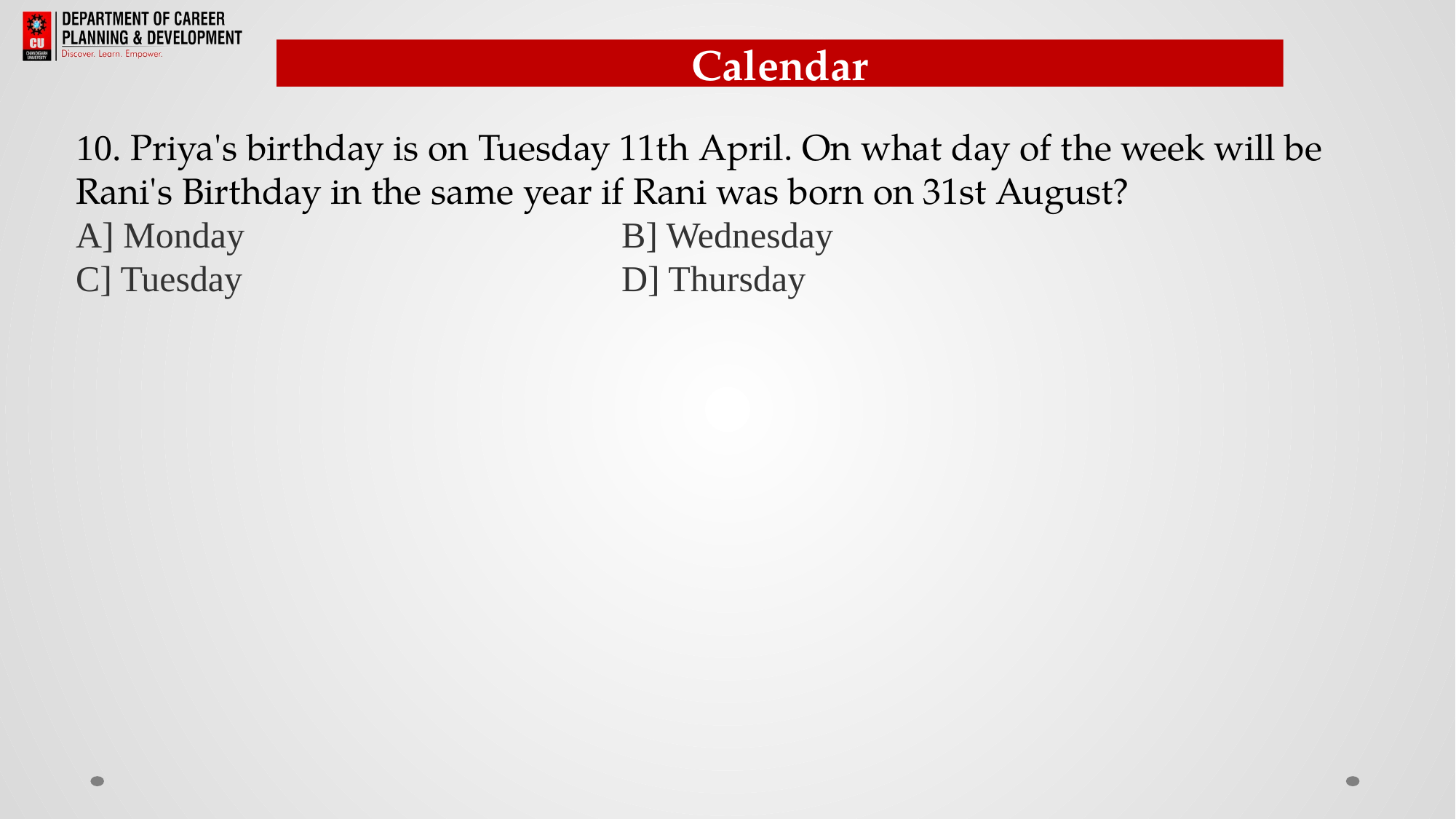

Calendar
10. Priya's birthday is on Tuesday 11th April. On what day of the week will be Rani's Birthday in the same year if Rani was born on 31st August?
A] Monday           			B] Wednesday
C] Tuesday				D] Thursday